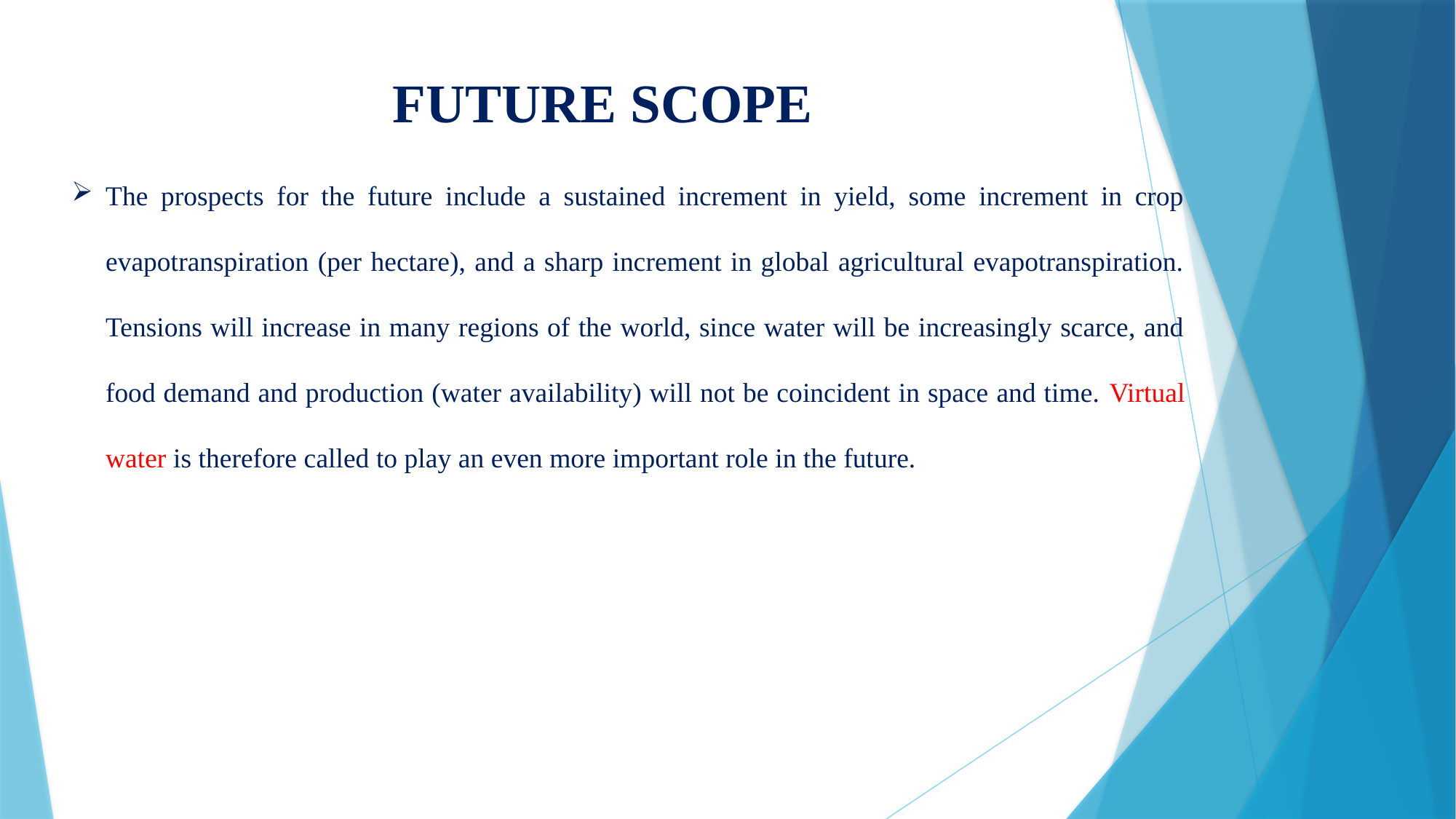

FUTURE SCOPE
The prospects for the future include a sustained increment in yield, some increment in crop evapotranspiration (per hectare), and a sharp increment in global agricultural evapotranspiration. Tensions will increase in many regions of the world, since water will be increasingly scarce, and food demand and production (water availability) will not be coincident in space and time. Virtual water is therefore called to play an even more important role in the future.